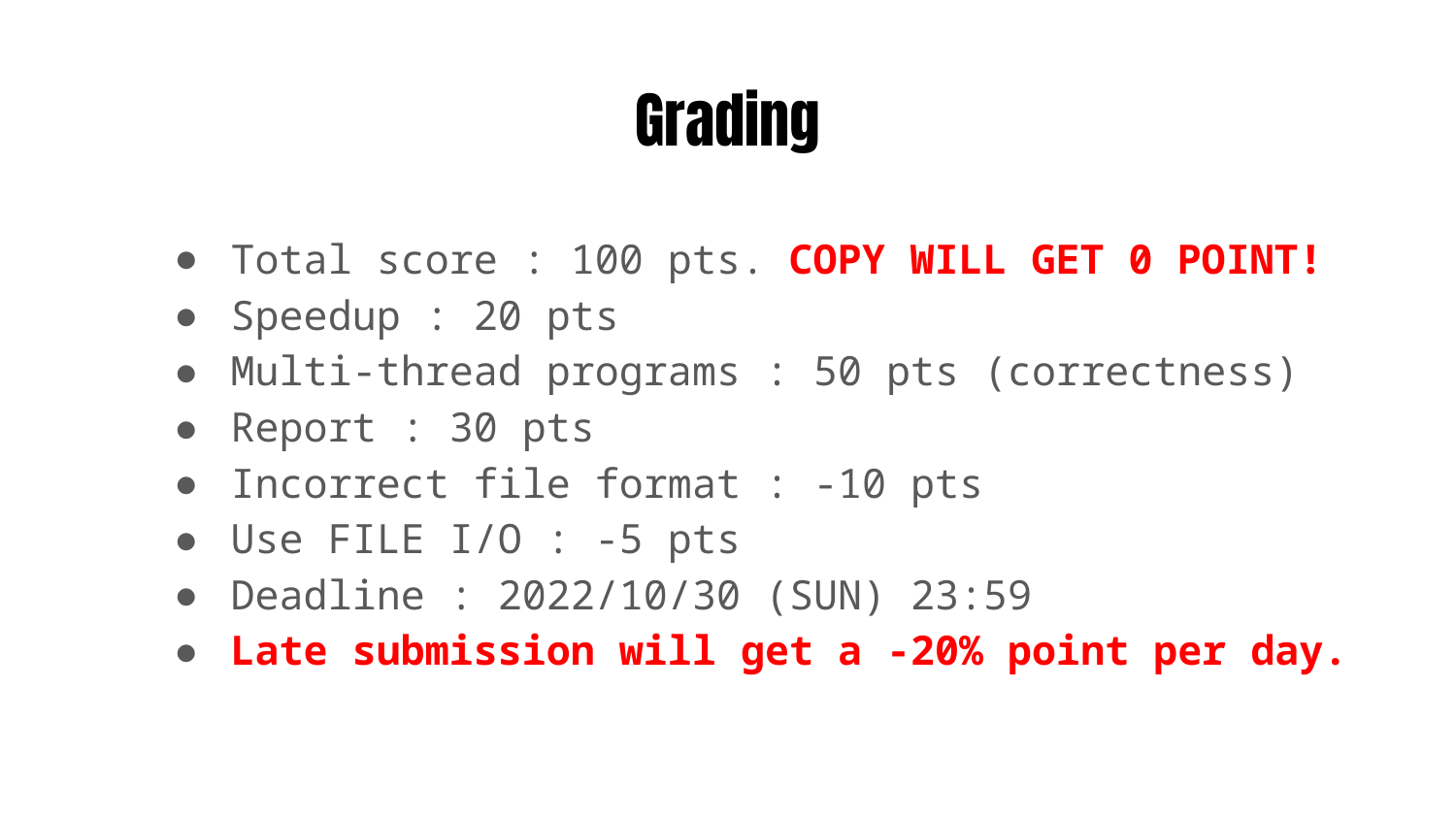

# Grading
Total score : 100 pts. COPY WILL GET 0 POINT!
Speedup : 20 pts
Multi-thread programs : 50 pts (correctness)
Report : 30 pts
Incorrect file format : -10 pts
Use FILE I/O : -5 pts
Deadline : 2022/10/30 (SUN) 23:59
Late submission will get a -20% point per day.